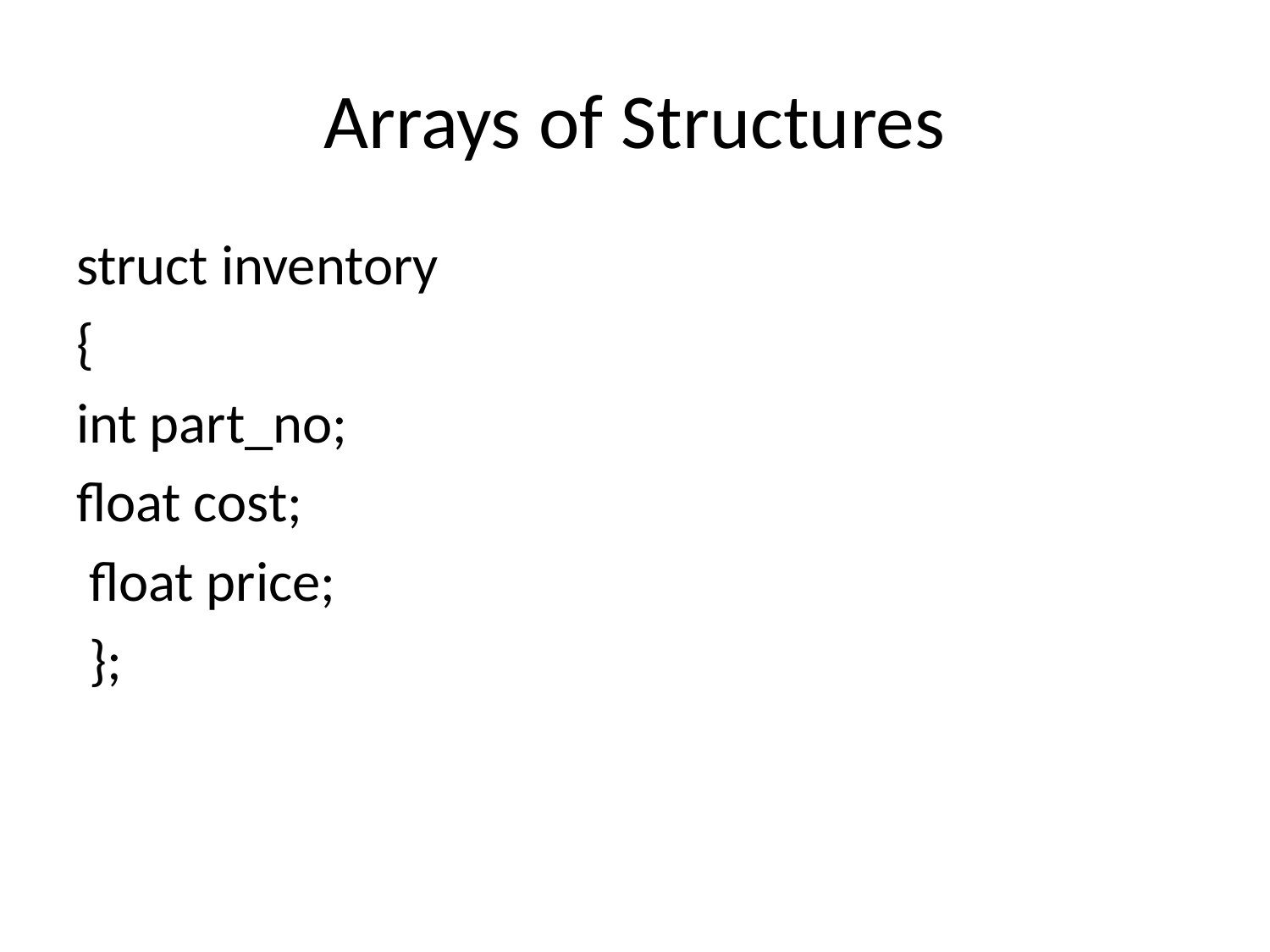

# Arrays of Structures
struct inventory
{
int part_no;
float cost;
 float price;
 };